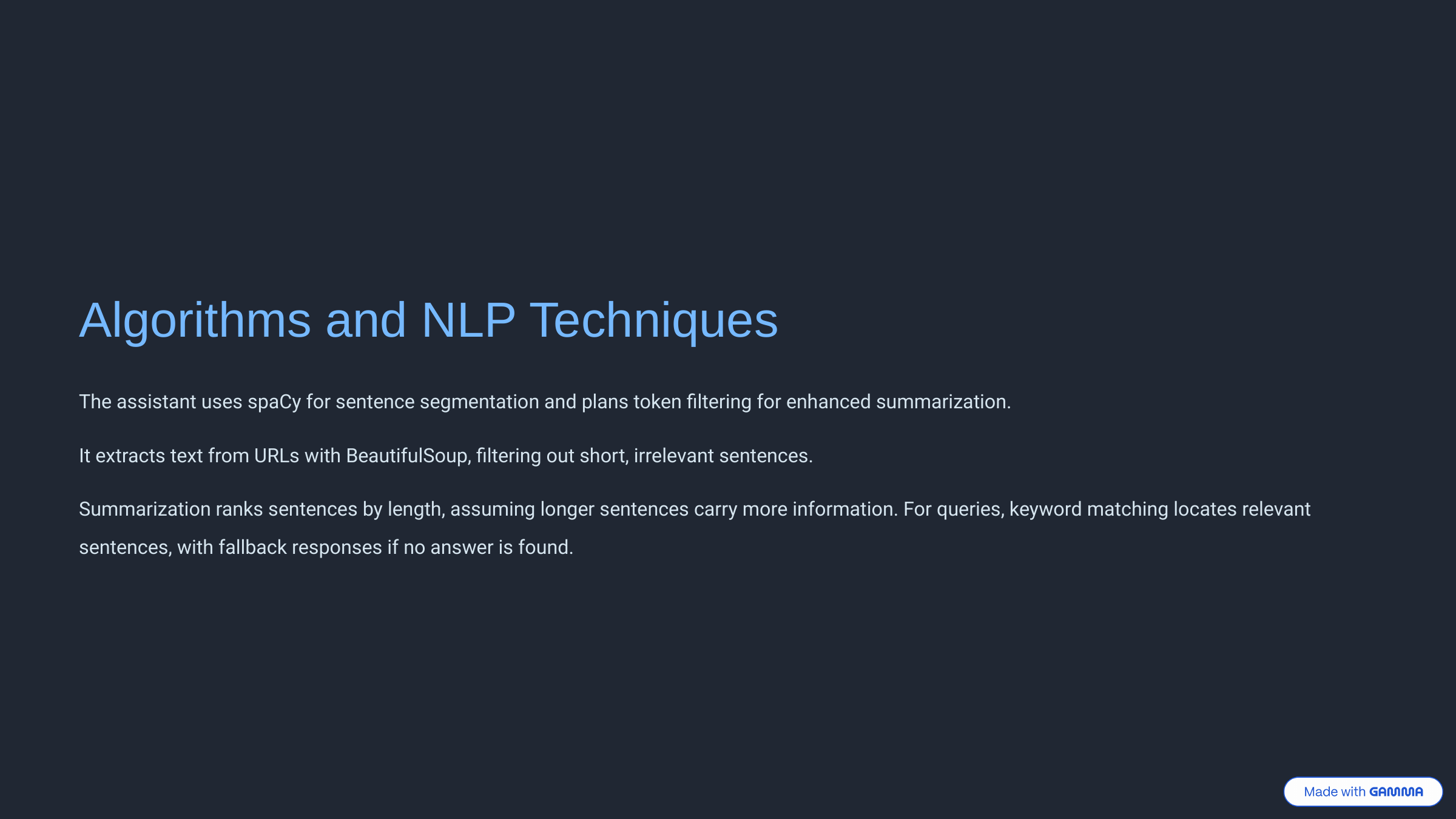

Algorithms and NLP Techniques
The assistant uses spaCy for sentence segmentation and plans token filtering for enhanced summarization.
It extracts text from URLs with BeautifulSoup, filtering out short, irrelevant sentences.
Summarization ranks sentences by length, assuming longer sentences carry more information. For queries, keyword matching locates relevant sentences, with fallback responses if no answer is found.